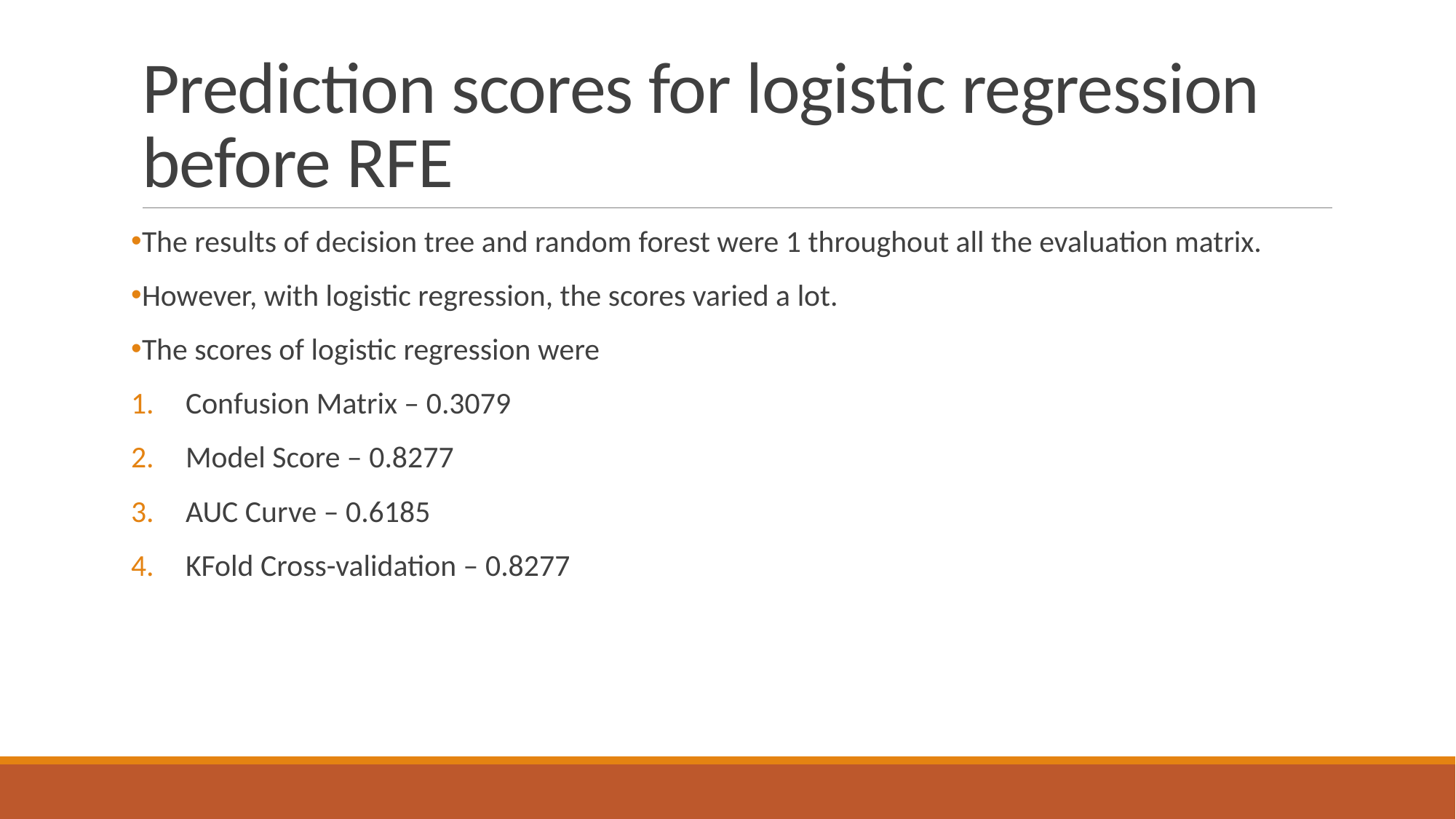

# Prediction scores for logistic regression before RFE
The results of decision tree and random forest were 1 throughout all the evaluation matrix.
However, with logistic regression, the scores varied a lot.
The scores of logistic regression were
Confusion Matrix – 0.3079
Model Score – 0.8277
AUC Curve – 0.6185
KFold Cross-validation – 0.8277